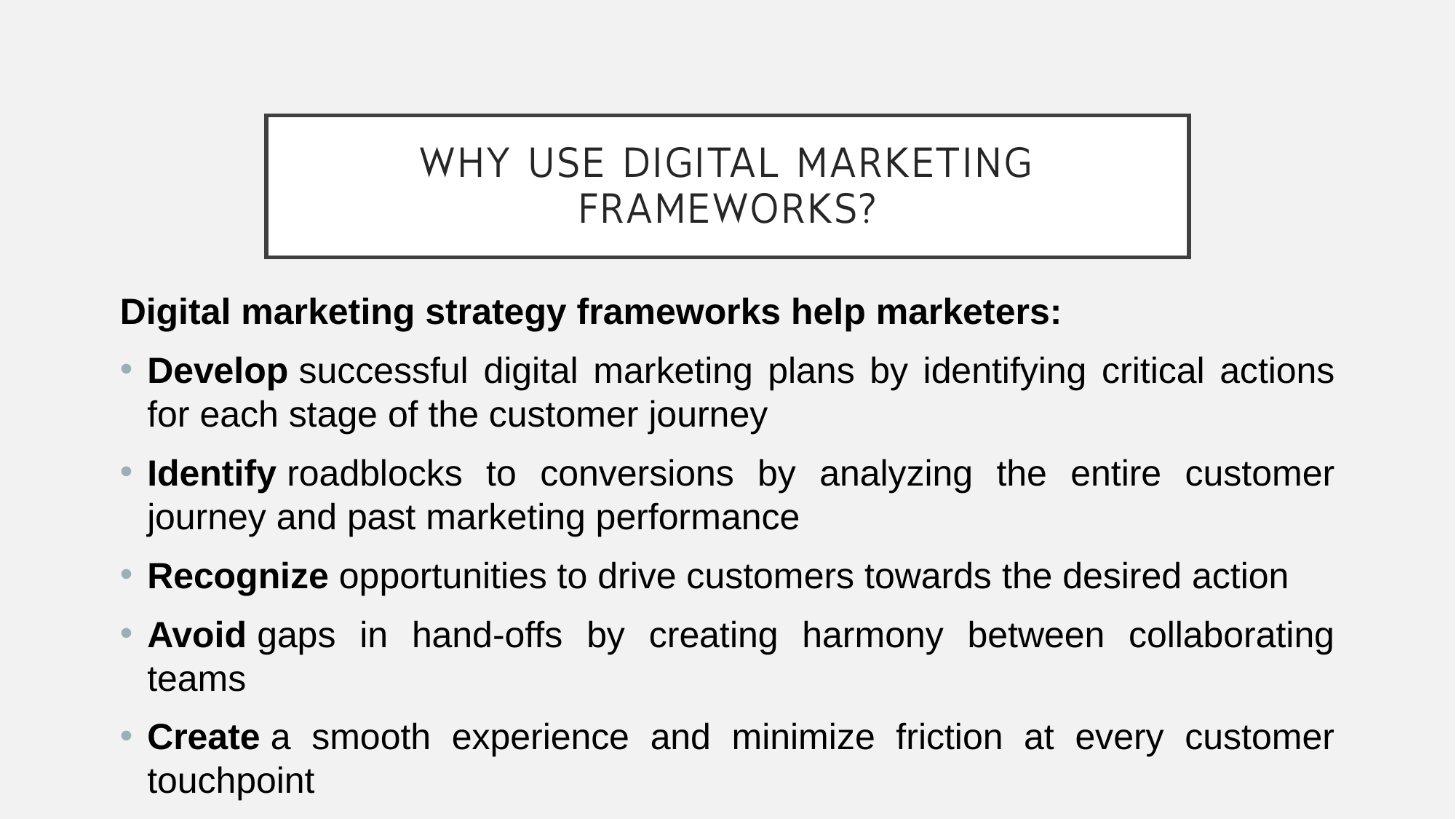

# Why Use Digital Marketing Frameworks?
Digital marketing strategy frameworks help marketers:
Develop successful digital marketing plans by identifying critical actions for each stage of the customer journey
Identify roadblocks to conversions by analyzing the entire customer journey and past marketing performance
Recognize opportunities to drive customers towards the desired action
Avoid gaps in hand-offs by creating harmony between collaborating teams
Create a smooth experience and minimize friction at every customer touchpoint